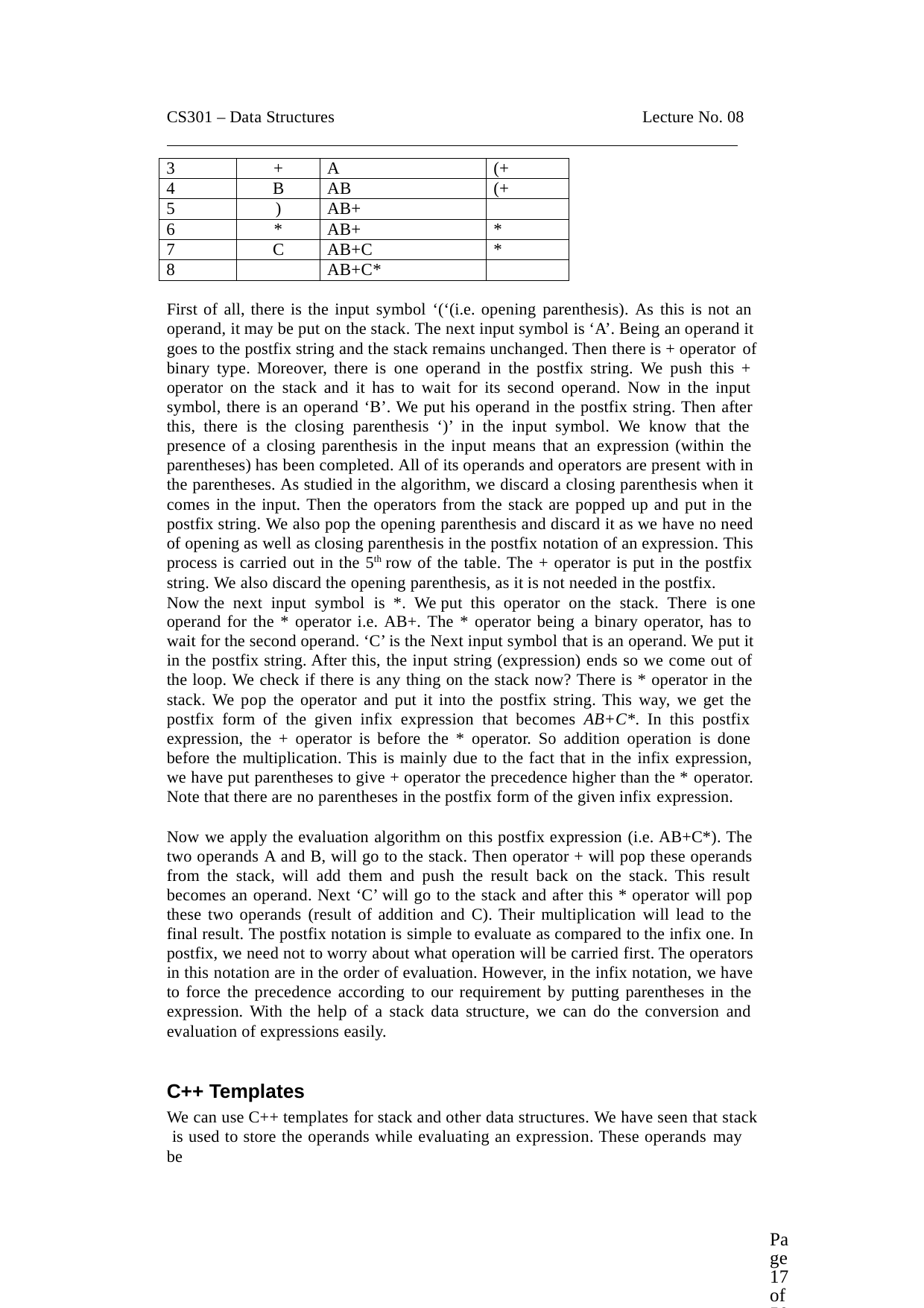

CS301 – Data Structures
Lecture No. 08

| 3 | + | A | (+ |
| --- | --- | --- | --- |
| 4 | B | AB | (+ |
| 5 | ) | AB+ |  |
| 6 | \* | AB+ | \* |
| 7 | C | AB+C | \* |
| 8 |  | AB+C\* |  |
First of all, there is the input symbol ‘(‘(i.e. opening parenthesis). As this is not an  operand, it may be put on the stack. The next input symbol is ‘A’. Being an operand it  goes to the postfix string and the stack remains unchanged. Then there is + operator of
binary type. Moreover, there is one operand in the postfix string. We push this +  operator on the stack and it has to wait for its second operand. Now in the input  symbol, there is an operand ‘B’. We put his operand in the postfix string. Then after  this, there is the closing parenthesis ‘)’ in the input symbol. We know that the  presence of a closing parenthesis in the input means that an expression (within the  parentheses) has been completed. All of its operands and operators are present with in  the parentheses. As studied in the algorithm, we discard a closing parenthesis when it  comes in the input. Then the operators from the stack are popped up and put in the  postfix string. We also pop the opening parenthesis and discard it as we have no need  of opening as well as closing parenthesis in the postfix notation of an expression. This  process is carried out in the 5th row of the table. The + operator is put in the postfix  string. We also discard the opening parenthesis, as it is not needed in the postfix.
Now the  next  input  symbol  is  *.  We put  this  operator  on the  stack.  There  is one
operand for the * operator i.e. AB+. The * operator being a binary operator, has to  wait for the second operand. ‘C’ is the Next input symbol that is an operand. We put it  in the postfix string. After this, the input string (expression) ends so we come out of  the loop. We check if there is any thing on the stack now? There is * operator in the  stack. We pop the operator and put it into the postfix string. This way, we get the  postfix form of the given infix expression that becomes AB+C*. In this postfix  expression, the + operator is before the * operator. So addition operation is done  before the multiplication. This is mainly due to the fact that in the infix expression,  we have put parentheses to give + operator the precedence higher than the * operator.  Note that there are no parentheses in the postfix form of the given infix expression.

Now we apply the evaluation algorithm on this postfix expression (i.e. AB+C*). The  two operands A and B, will go to the stack. Then operator + will pop these operands  from the stack, will add them and push the result back on the stack. This result  becomes an operand. Next ‘C’ will go to the stack and after this * operator will pop  these two operands (result of addition and C). Their multiplication will lead to the  final result. The postfix notation is simple to evaluate as compared to the infix one. In  postfix, we need not to worry about what operation will be carried first. The operators  in this notation are in the order of evaluation. However, in the infix notation, we have  to force the precedence according to our requirement by putting parentheses in the  expression. With the help of a stack data structure, we can do the conversion and  evaluation of expressions easily.

C++ Templates
We can use C++ templates for stack and other data structures. We have seen that stack  is used to store the operands while evaluating an expression. These operands may    be
Page 17 of 505